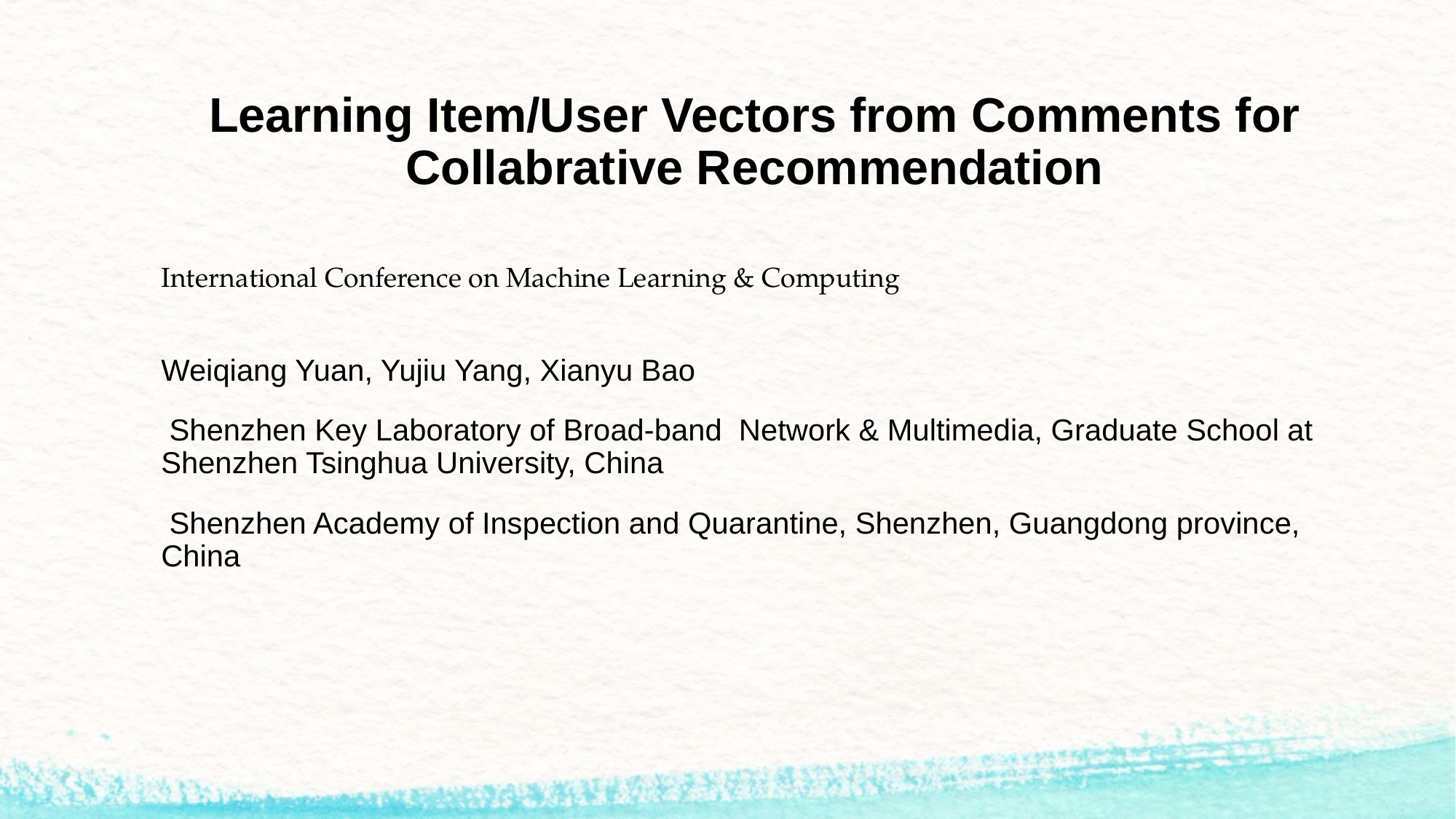

# Learning Item/User Vectors from Comments for Collabrative Recommendation
International Conference on Machine Learning & Computing
Weiqiang Yuan, Yujiu Yang, Xianyu Bao
 Shenzhen Key Laboratory of Broad-band  Network & Multimedia, Graduate School at Shenzhen Tsinghua University, China
 Shenzhen Academy of Inspection and Quarantine, Shenzhen, Guangdong province, China